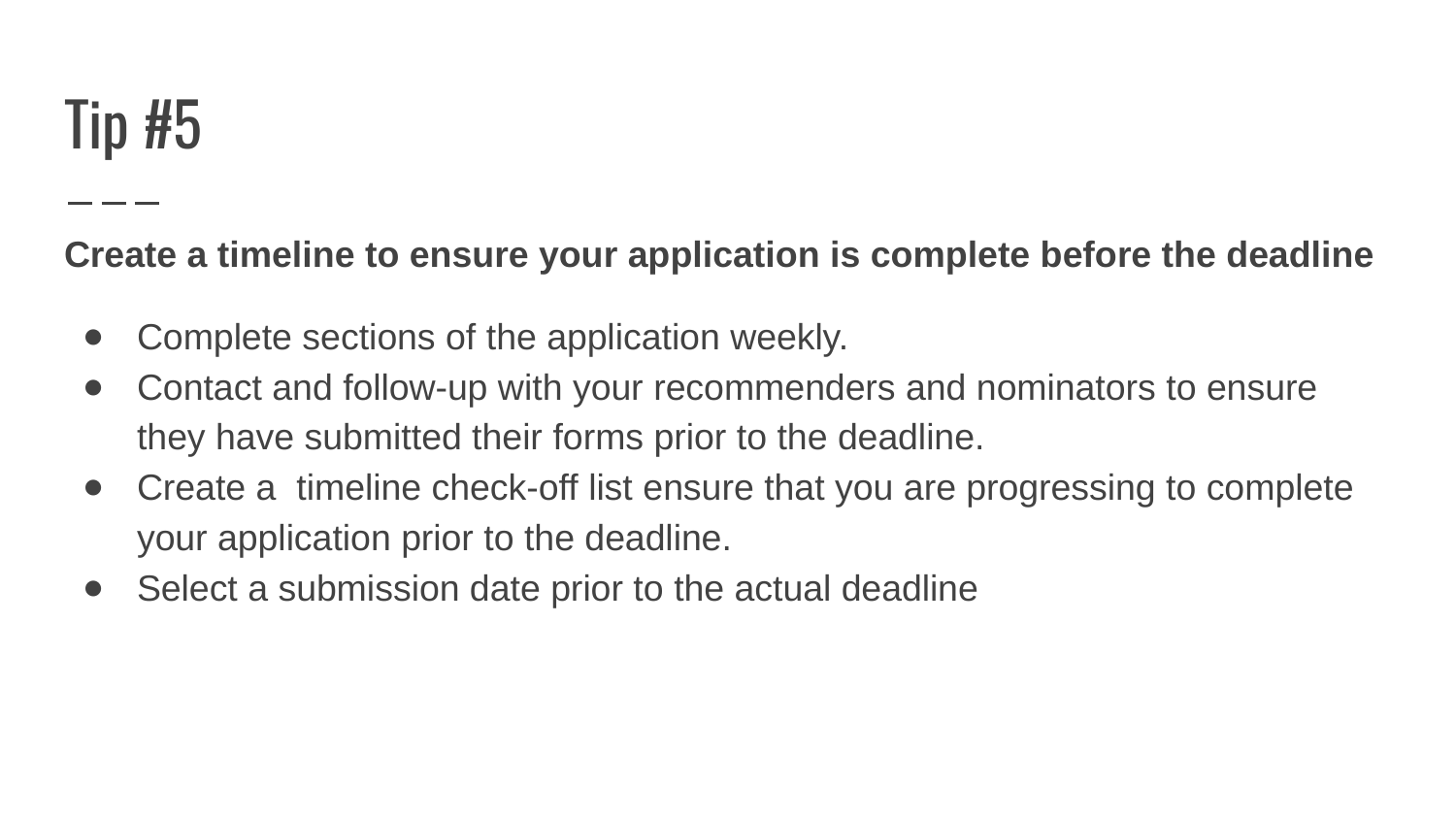

# Tip #5
Create a timeline to ensure your application is complete before the deadline
Complete sections of the application weekly.
Contact and follow-up with your recommenders and nominators to ensure they have submitted their forms prior to the deadline.
Create a  timeline check-off list ensure that you are progressing to complete your application prior to the deadline.
Select a submission date prior to the actual deadline